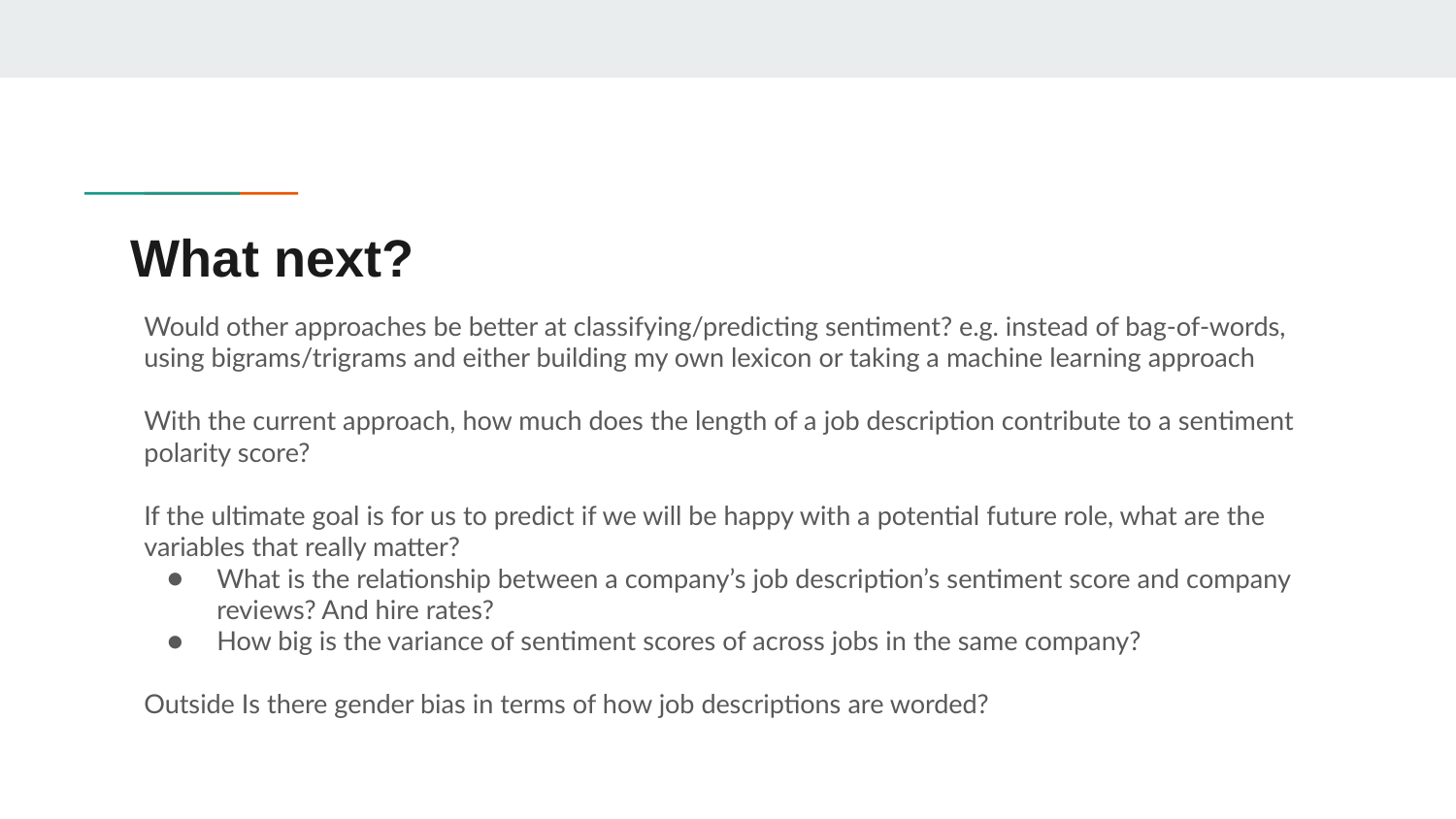

# What next?
Would other approaches be better at classifying/predicting sentiment? e.g. instead of bag-of-words, using bigrams/trigrams and either building my own lexicon or taking a machine learning approach

With the current approach, how much does the length of a job description contribute to a sentiment polarity score?

If the ultimate goal is for us to predict if we will be happy with a potential future role, what are the variables that really matter?
What is the relationship between a company’s job description’s sentiment score and company reviews? And hire rates?
How big is the variance of sentiment scores of across jobs in the same company?

Outside Is there gender bias in terms of how job descriptions are worded?